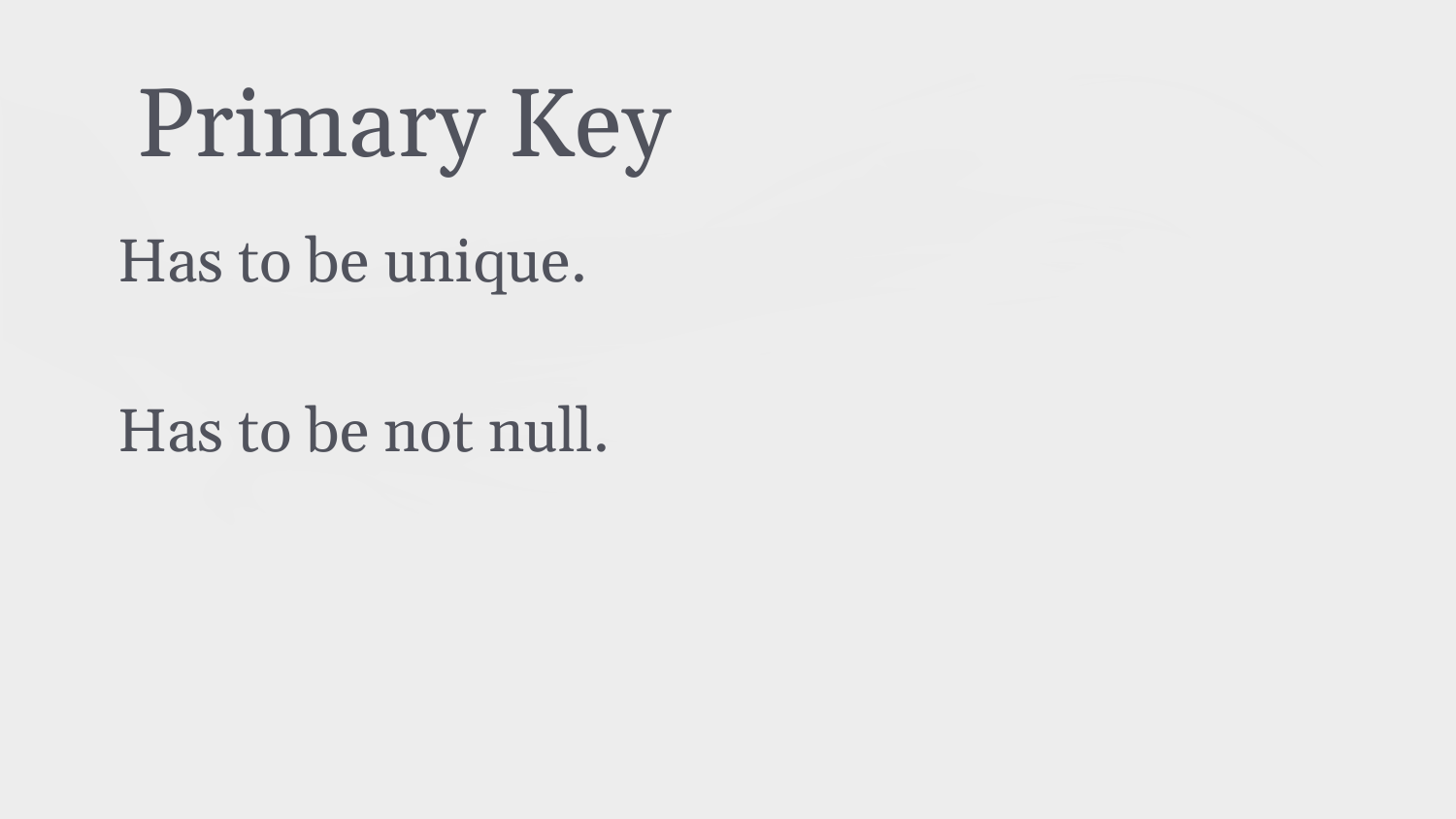

# Primary Key
Has to be unique.

Has to be not null.